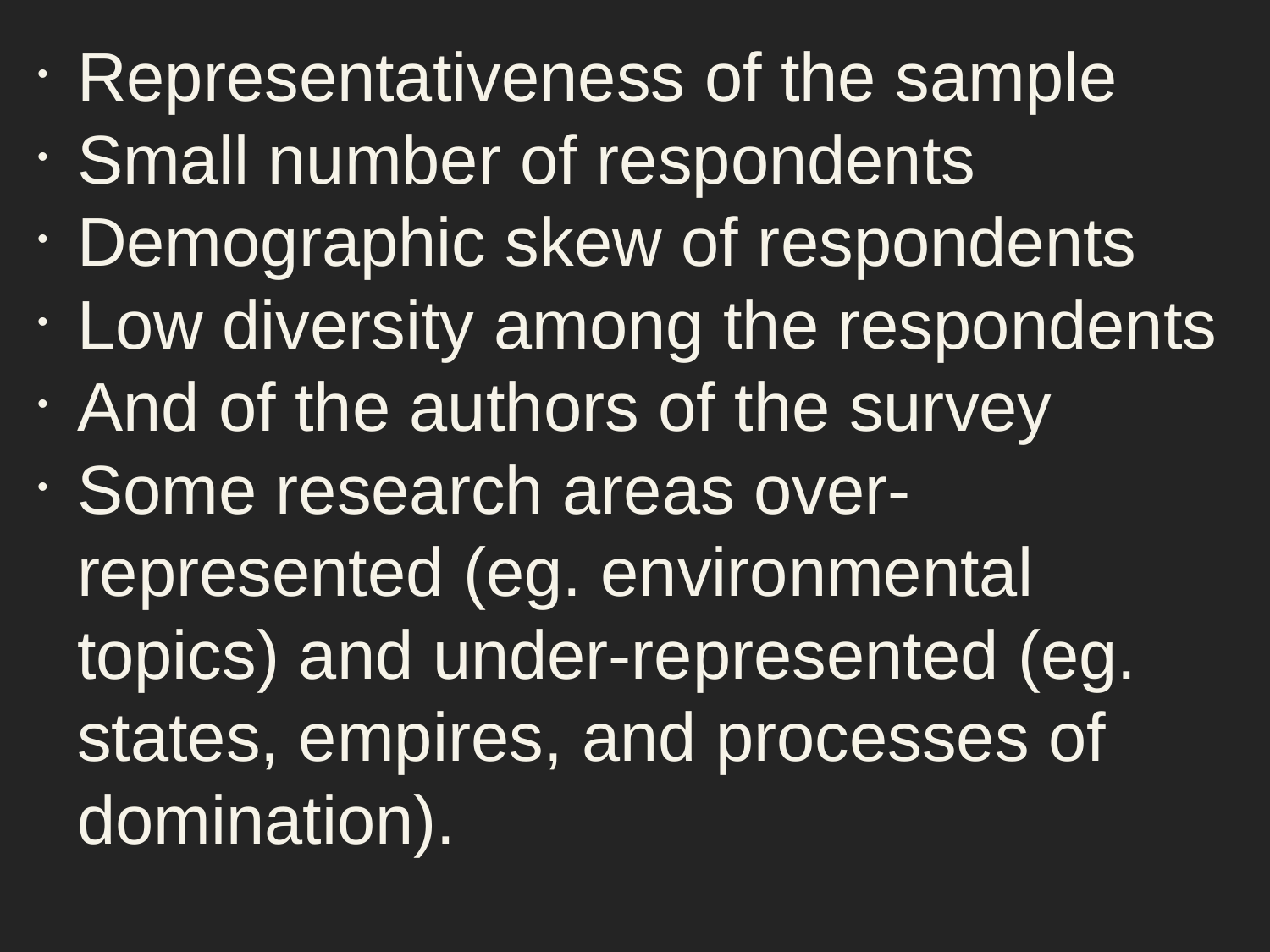

Representativeness of the sample
Small number of respondents
Demographic skew of respondents
Low diversity among the respondents
And of the authors of the survey
Some research areas over-represented (eg. environmental topics) and under-represented (eg. states, empires, and processes of domination).